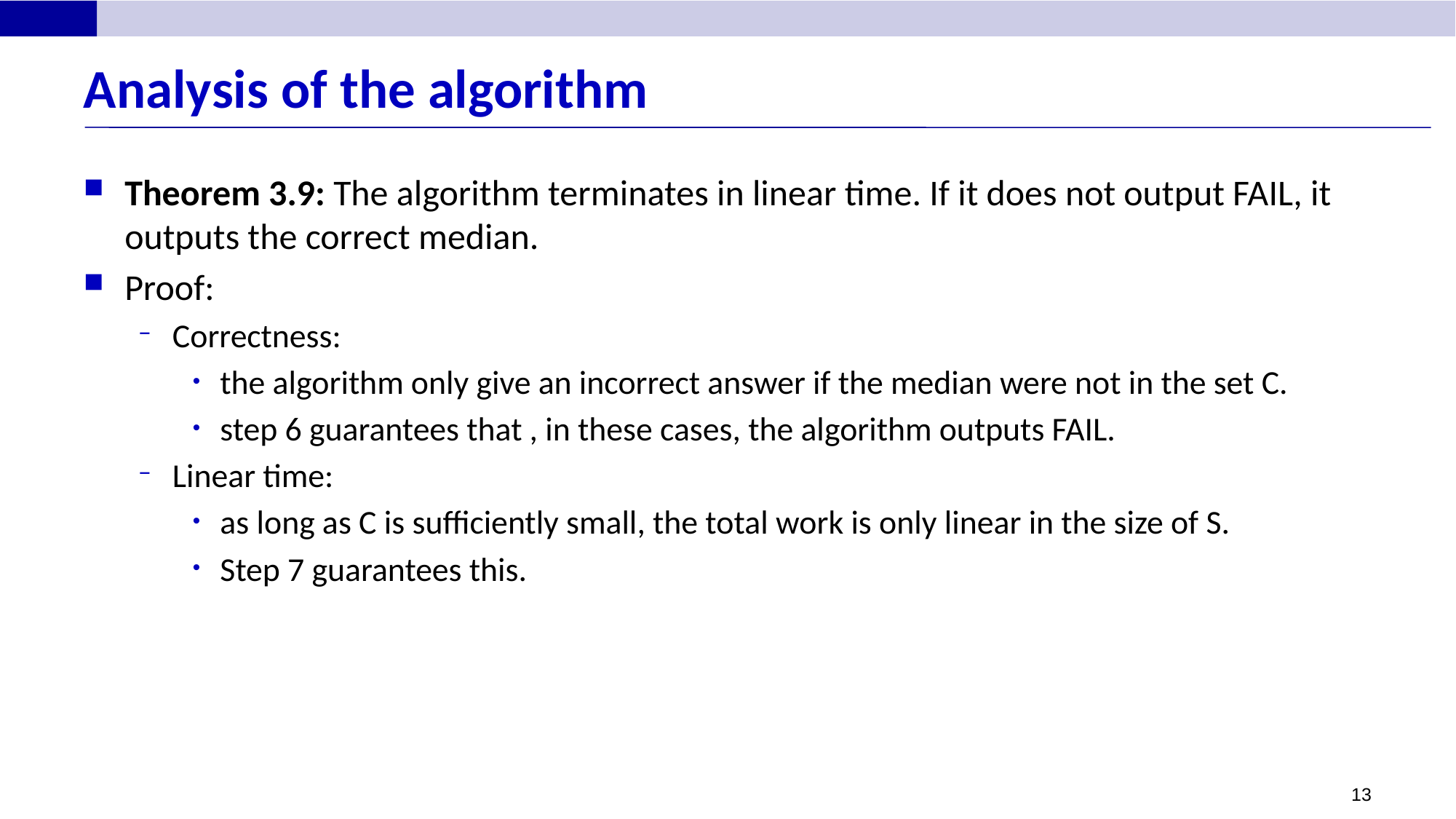

# Analysis of the algorithm
Theorem 3.9: The algorithm terminates in linear time. If it does not output FAIL, it outputs the correct median.
Proof:
Correctness:
the algorithm only give an incorrect answer if the median were not in the set C.
step 6 guarantees that , in these cases, the algorithm outputs FAIL.
Linear time:
as long as C is sufficiently small, the total work is only linear in the size of S.
Step 7 guarantees this.
13